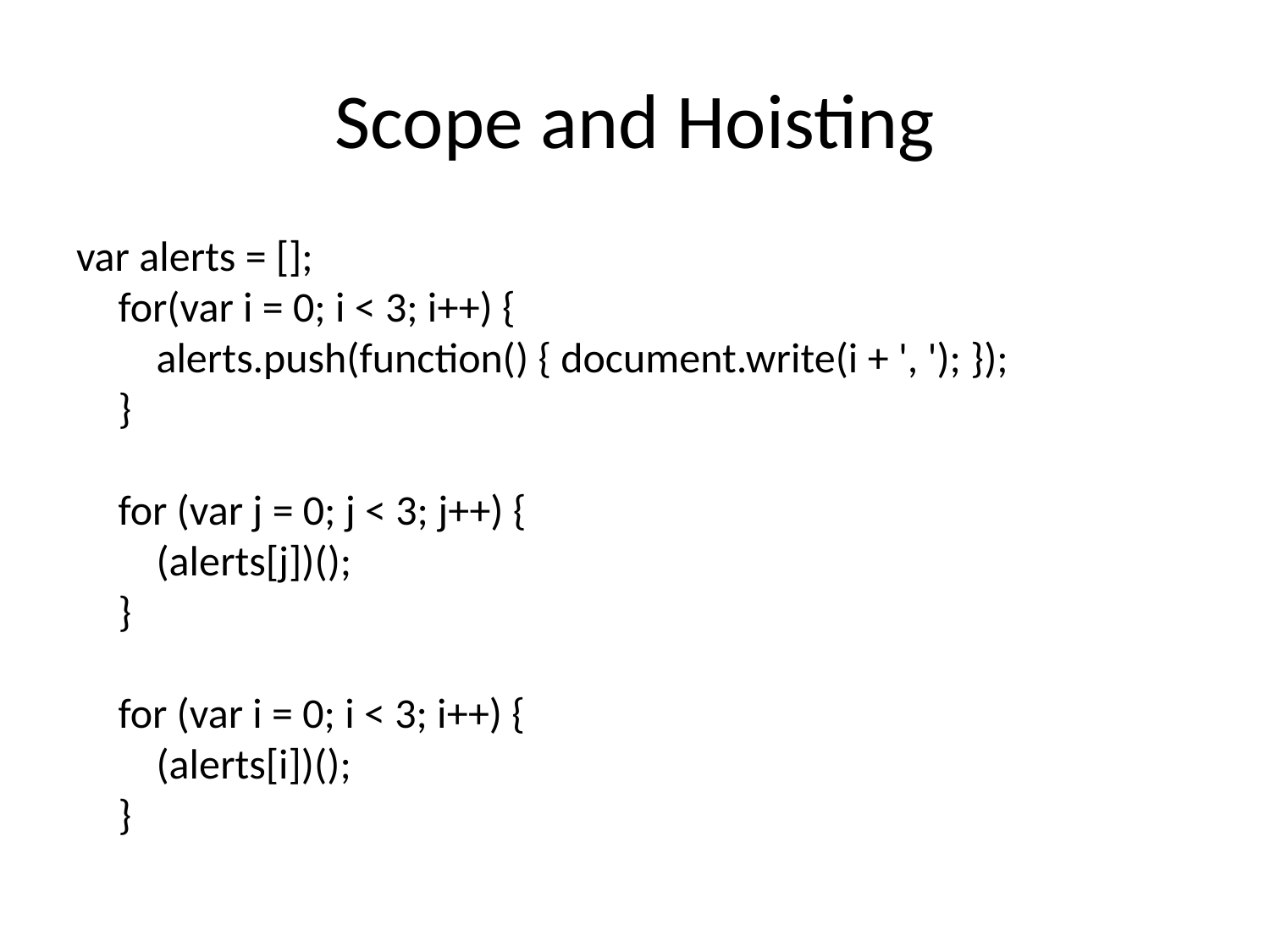

# Scope and Hoisting
var alerts = [];
for(var i = 0; i < 3; i++) {
    alerts.push(function() { document.write(i + ', '); });
}
for (var j = 0; j < 3; j++) {
    (alerts[j])();
}
for (var i = 0; i < 3; i++) {
    (alerts[i])();
}